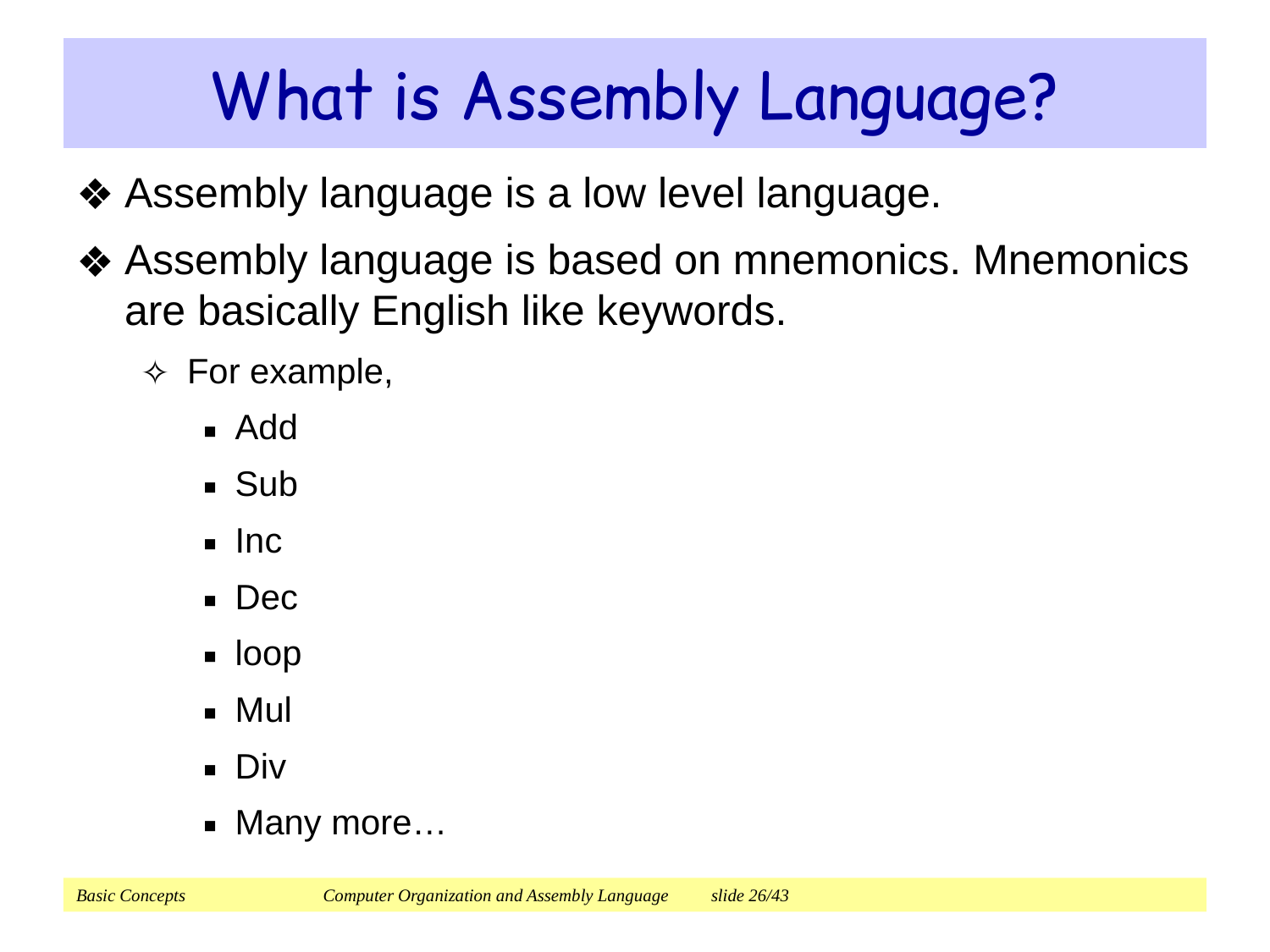

# What is Assembly Language?
Assembly language is a low level language.
Assembly language is based on mnemonics. Mnemonics are basically English like keywords.
For example,
Add
Sub
Inc
Dec
loop
Mul
Div
Many more…